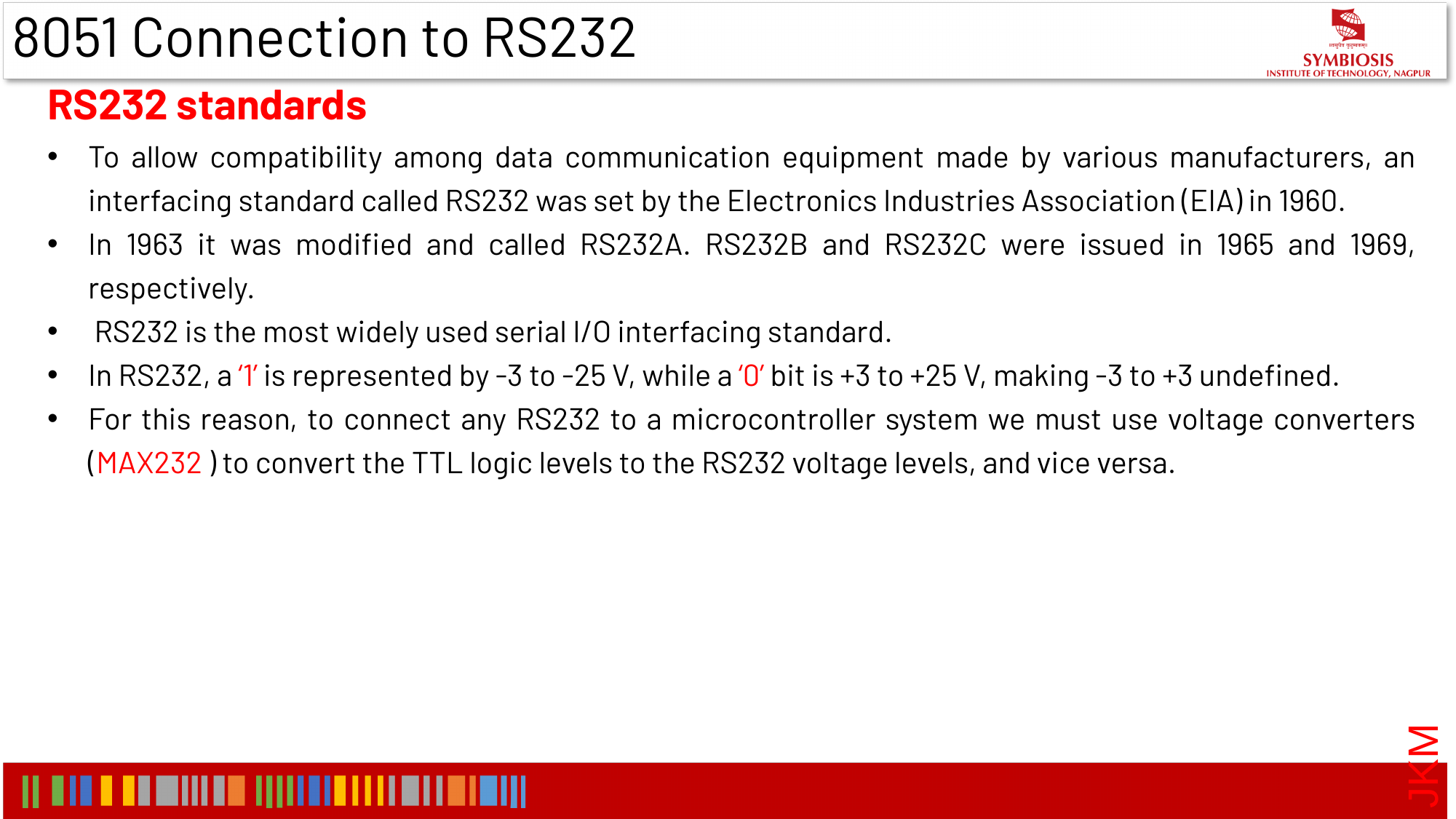

8051 Connection to RS232
RS232 standards
To allow compatibility among data communication equipment made by various manufacturers, an interfacing standard called RS232 was set by the Electronics Industries Association (EIA) in 1960.
In 1963 it was modified and called RS232A. RS232B and RS232C were issued in 1965 and 1969, respectively.
 RS232 is the most widely used serial I/O interfacing standard.
In RS232, a ‘1’ is represented by -3 to -25 V, while a ‘0’ bit is +3 to +25 V, making -3 to +3 undefined.
For this reason, to connect any RS232 to a microcontroller system we must use voltage converters (MAX232 ) to convert the TTL logic levels to the RS232 voltage levels, and vice versa.